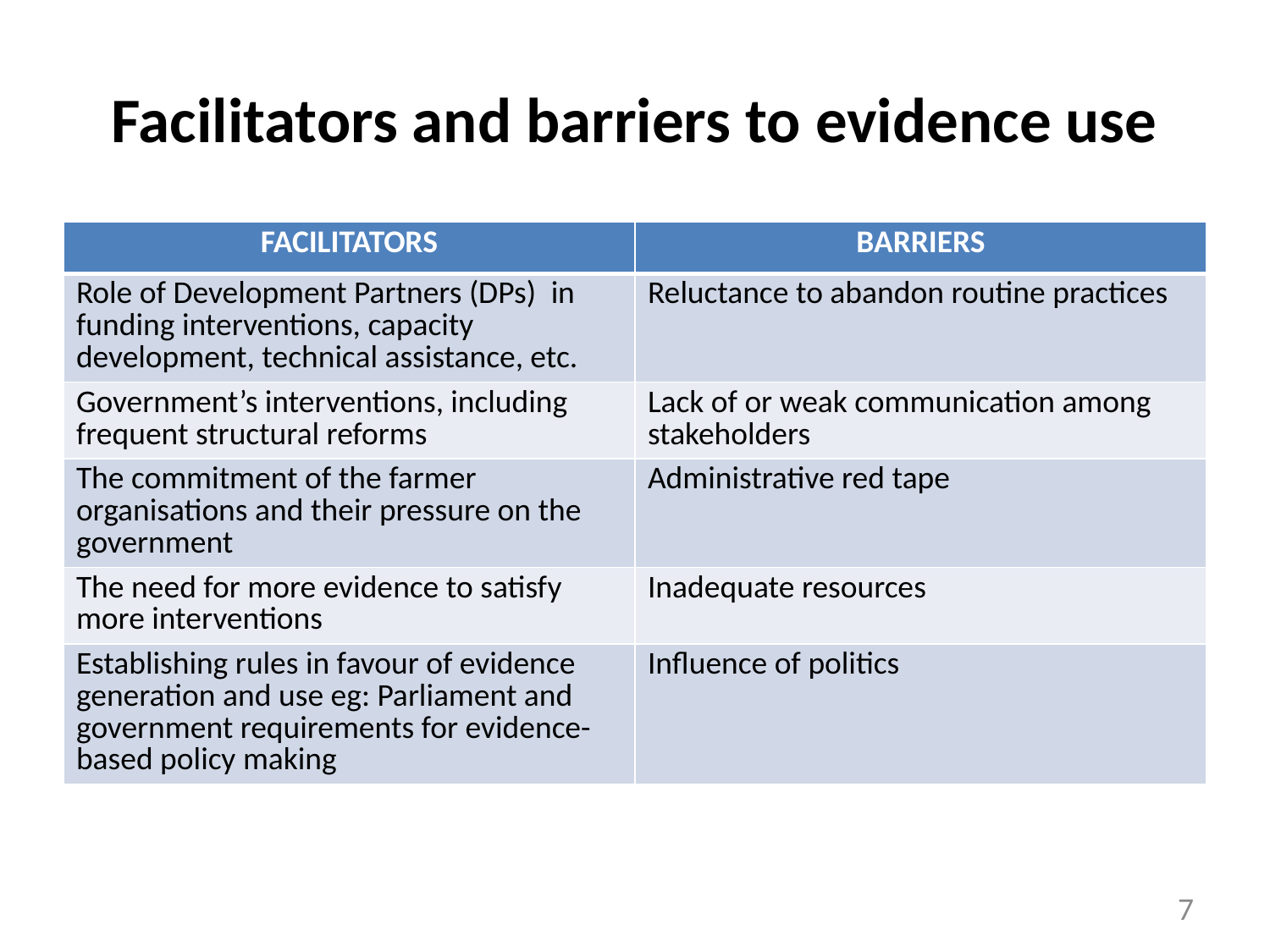

# Facilitators and barriers to evidence use
| FACILITATORS | BARRIERS |
| --- | --- |
| Role of Development Partners (DPs) in funding interventions, capacity development, technical assistance, etc. | Reluctance to abandon routine practices |
| Government’s interventions, including frequent structural reforms | Lack of or weak communication among stakeholders |
| The commitment of the farmer organisations and their pressure on the government | Administrative red tape |
| The need for more evidence to satisfy more interventions | Inadequate resources |
| Establishing rules in favour of evidence generation and use eg: Parliament and government requirements for evidence-based policy making | Influence of politics |
7